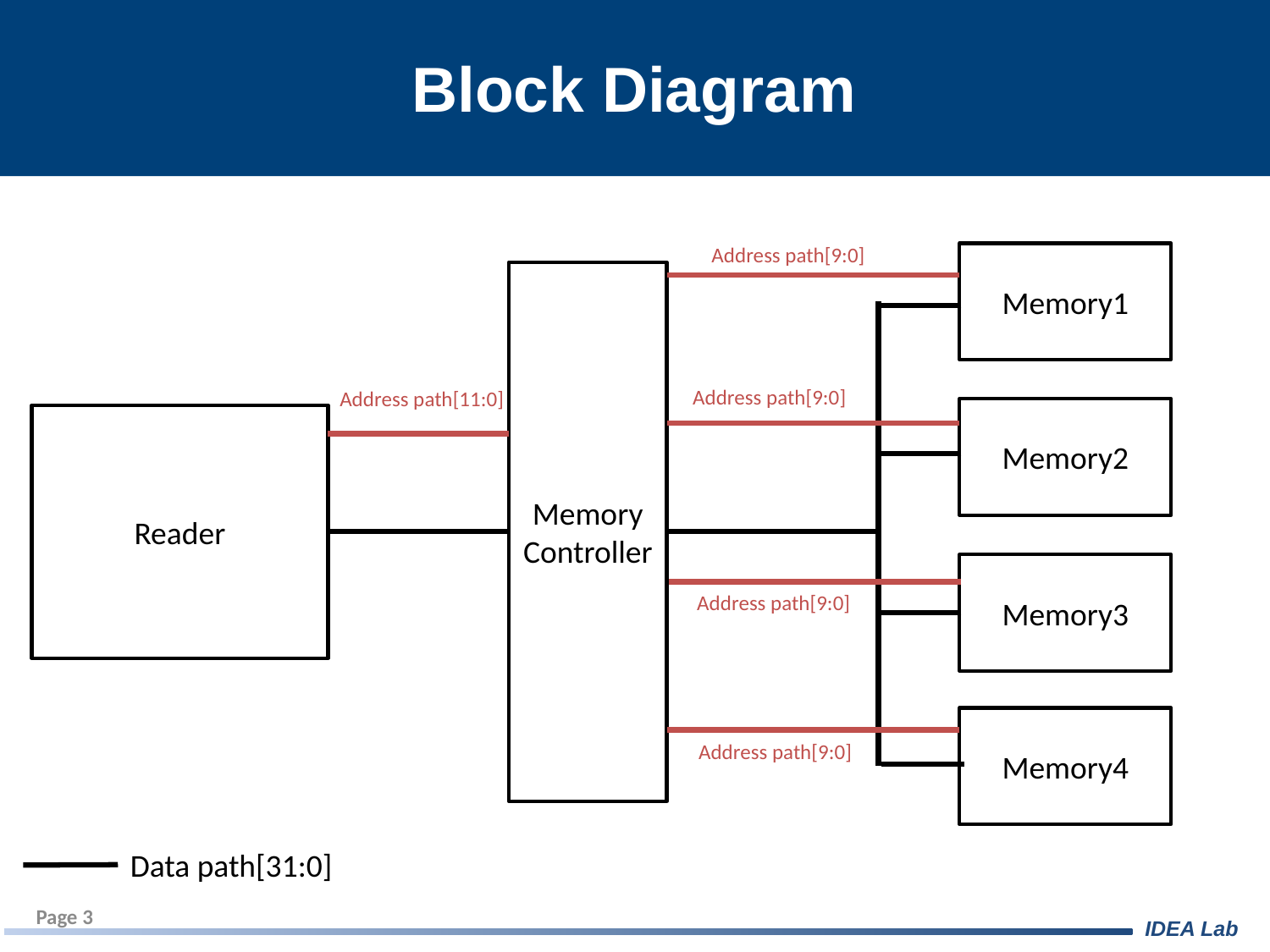

# Block Diagram
Address path[9:0]
Memory1
Memory
Controller
Address path[9:0]
Address path[11:0]
Memory2
Reader
Memory3
Address path[9:0]
Memory4
Address path[9:0]
Data path[31:0]
Page 3